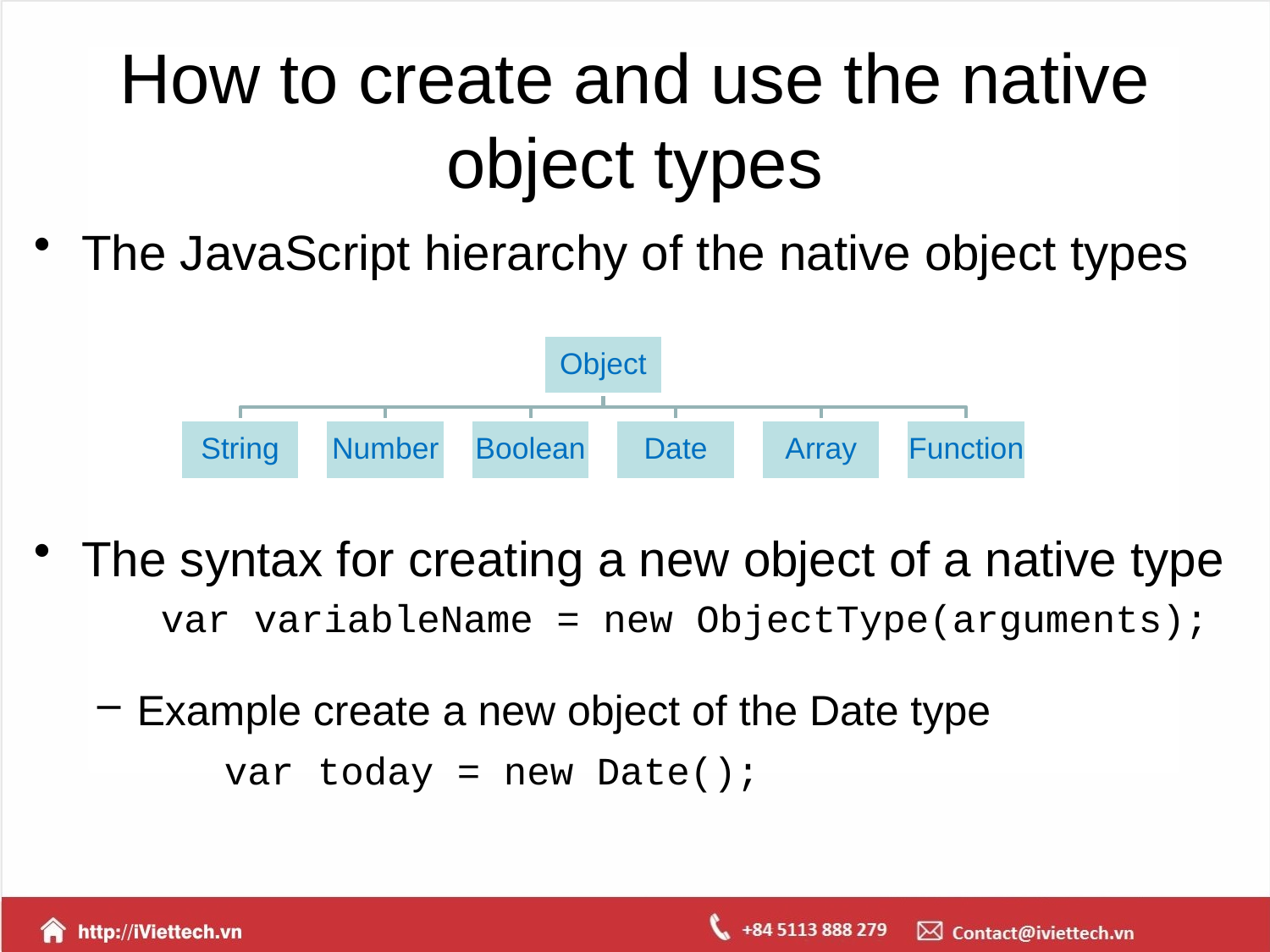

# How to create and use the native object types
The JavaScript hierarchy of the native object types

The syntax for creating a new object of a native type
	var variableName = new ObjectType(arguments);

Example create a new object of the Date type
	var today = new Date();

Object
String
Number
Boolean
Date
Array
Function